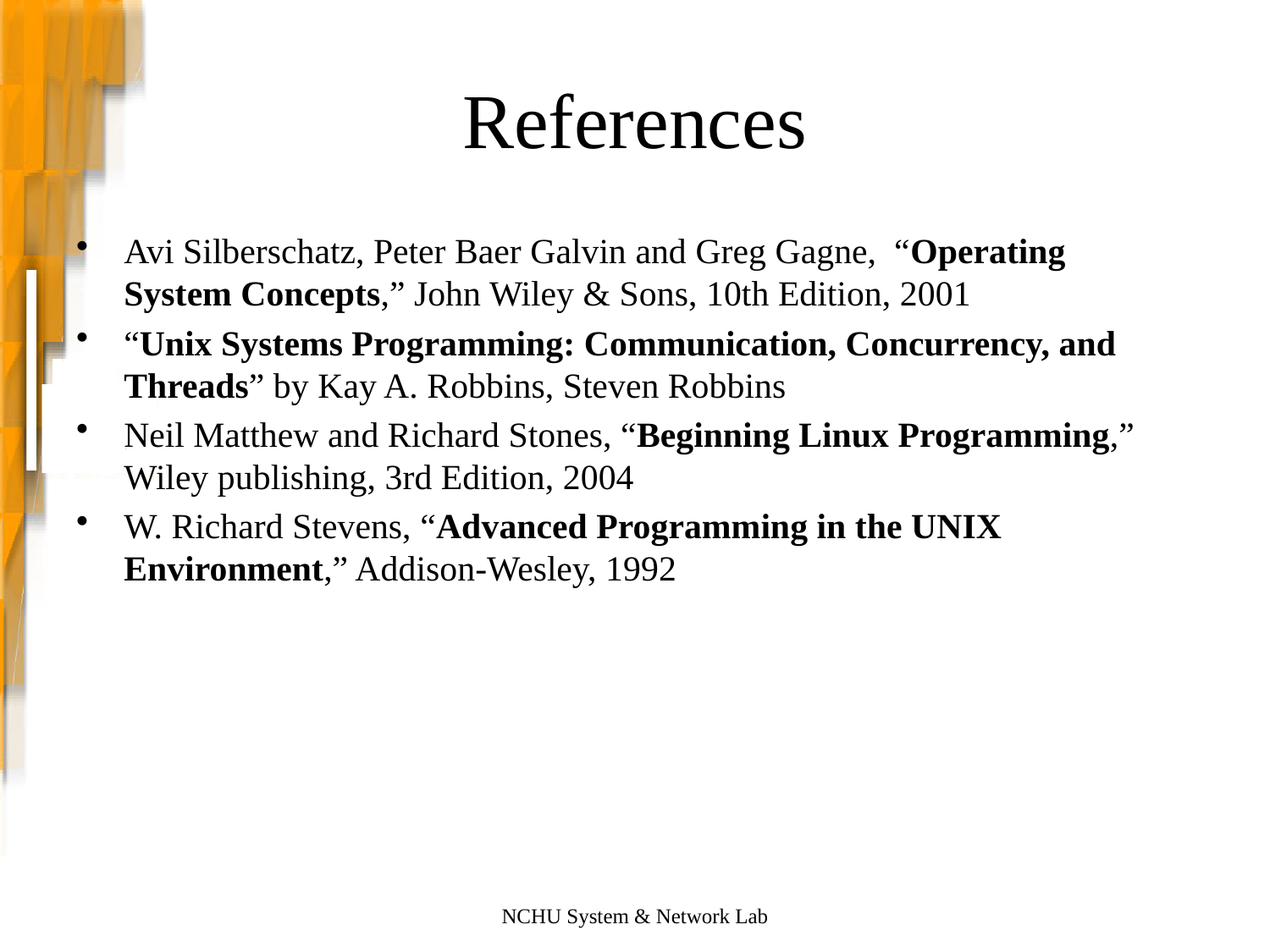

# References
Avi Silberschatz, Peter Baer Galvin and Greg Gagne,  “Operating System Concepts,” John Wiley & Sons, 10th Edition, 2001
“Unix Systems Programming: Communication, Concurrency, and Threads” by Kay A. Robbins, Steven Robbins
Neil Matthew and Richard Stones, “Beginning Linux Programming,” Wiley publishing, 3rd Edition, 2004
W. Richard Stevens, “Advanced Programming in the UNIX Environment,” Addison-Wesley, 1992
NCHU System & Network Lab